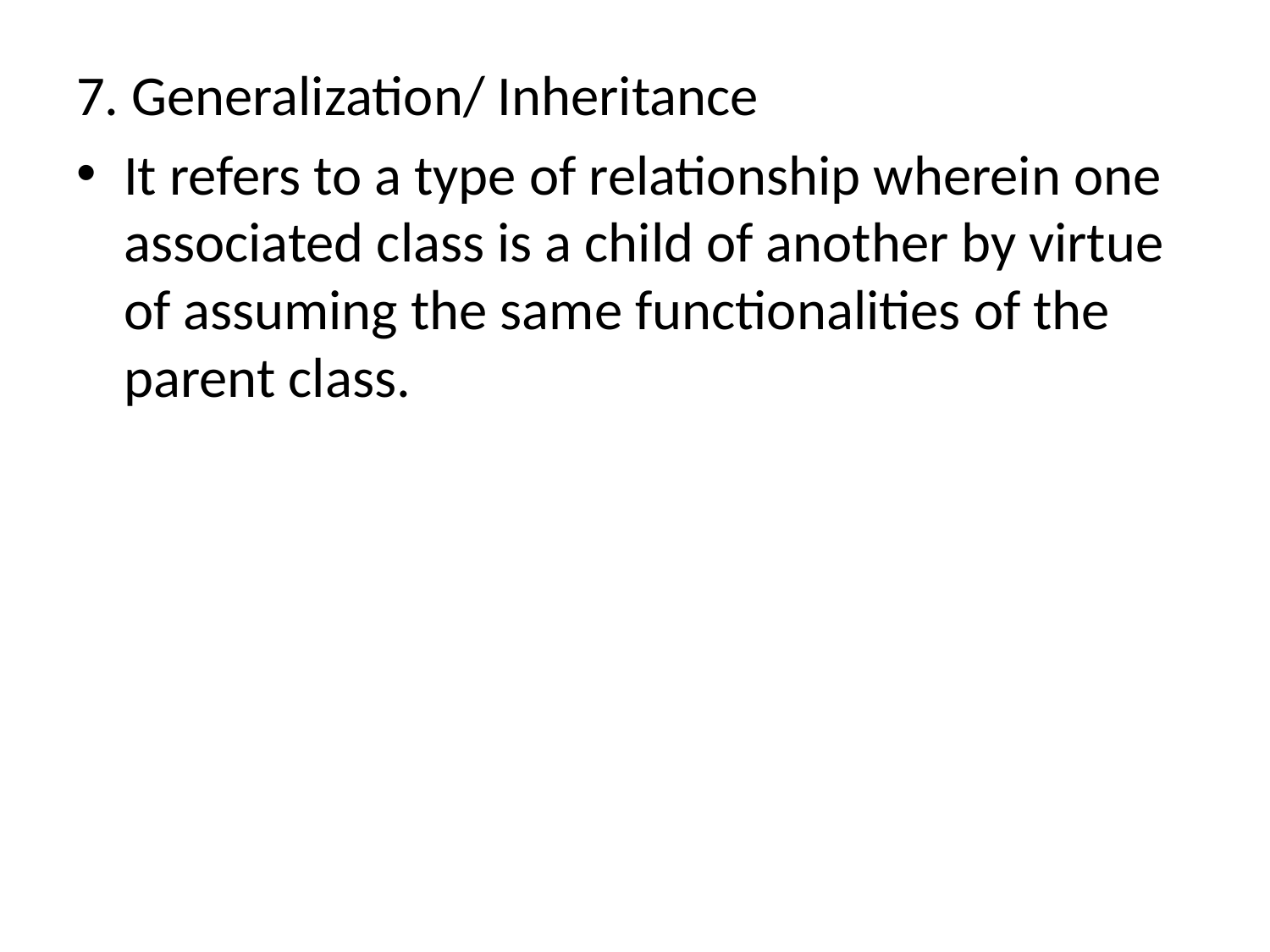

7. Generalization/ Inheritance
It refers to a type of relationship wherein one associated class is a child of another by virtue of assuming the same functionalities of the parent class.